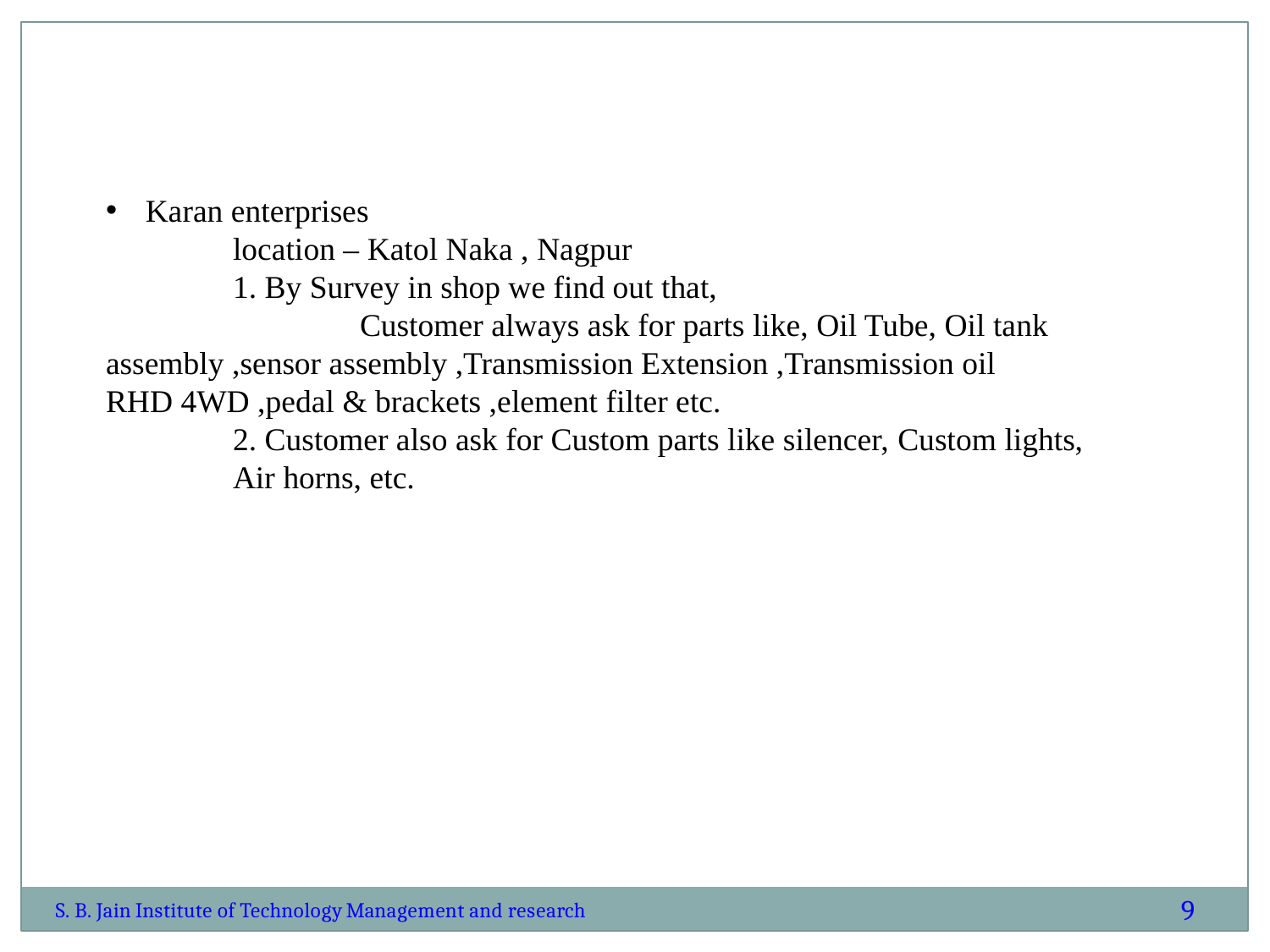

Karan enterprises
	location – Katol Naka , Nagpur
	1. By Survey in shop we find out that,
		Customer always ask for parts like, Oil Tube, Oil tank 	assembly ,sensor assembly ,Transmission Extension ,Transmission oil  	RHD 4WD ,pedal & brackets ,element filter etc.
	2. Customer also ask for Custom parts like silencer, Custom lights,
	Air horns, etc.
9
S. B. Jain Institute of Technology Management and research